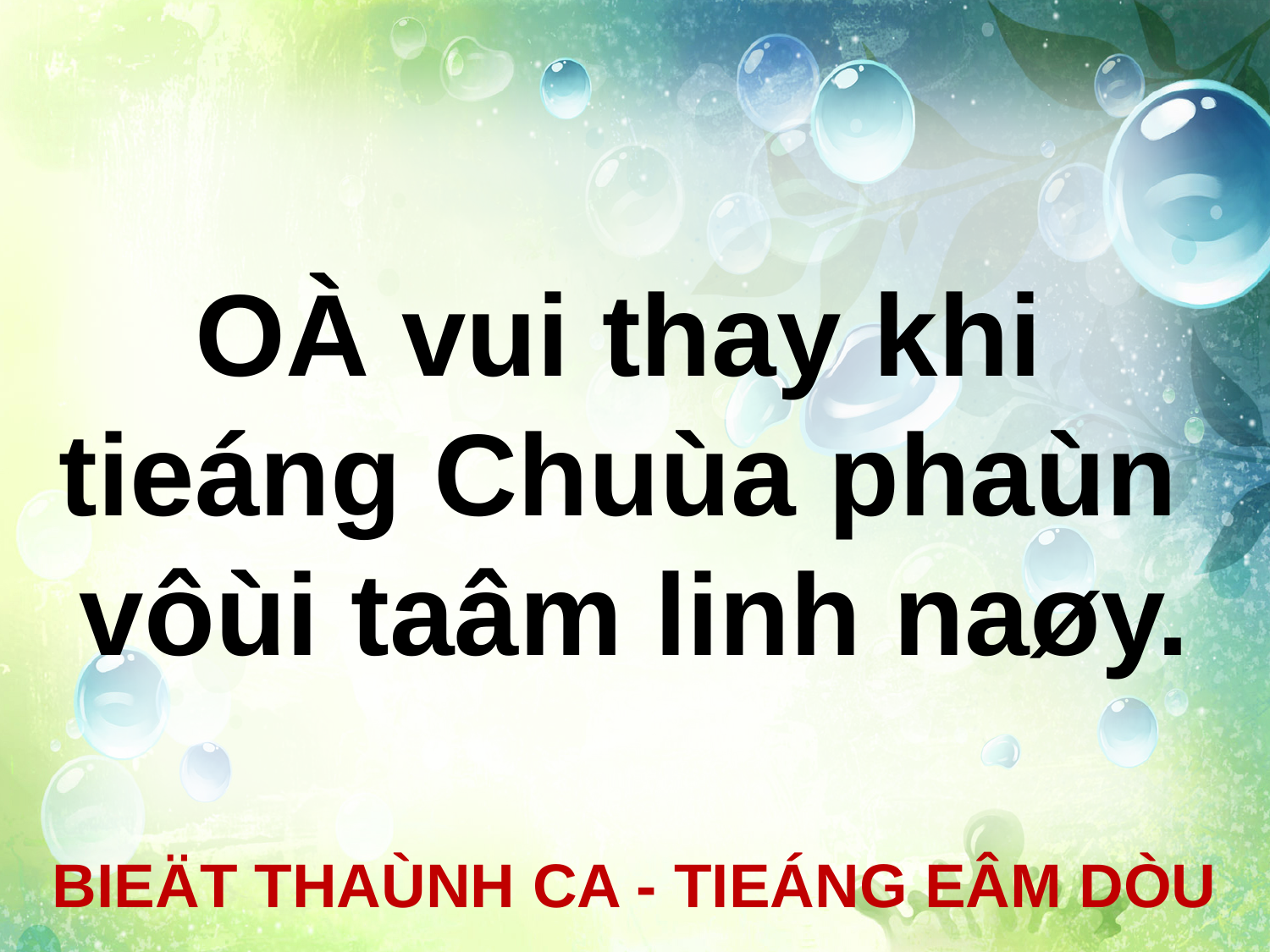

OÀ vui thay khi
tieáng Chuùa phaùn
vôùi taâm linh naøy.
BIEÄT THAÙNH CA - TIEÁNG EÂM DÒU